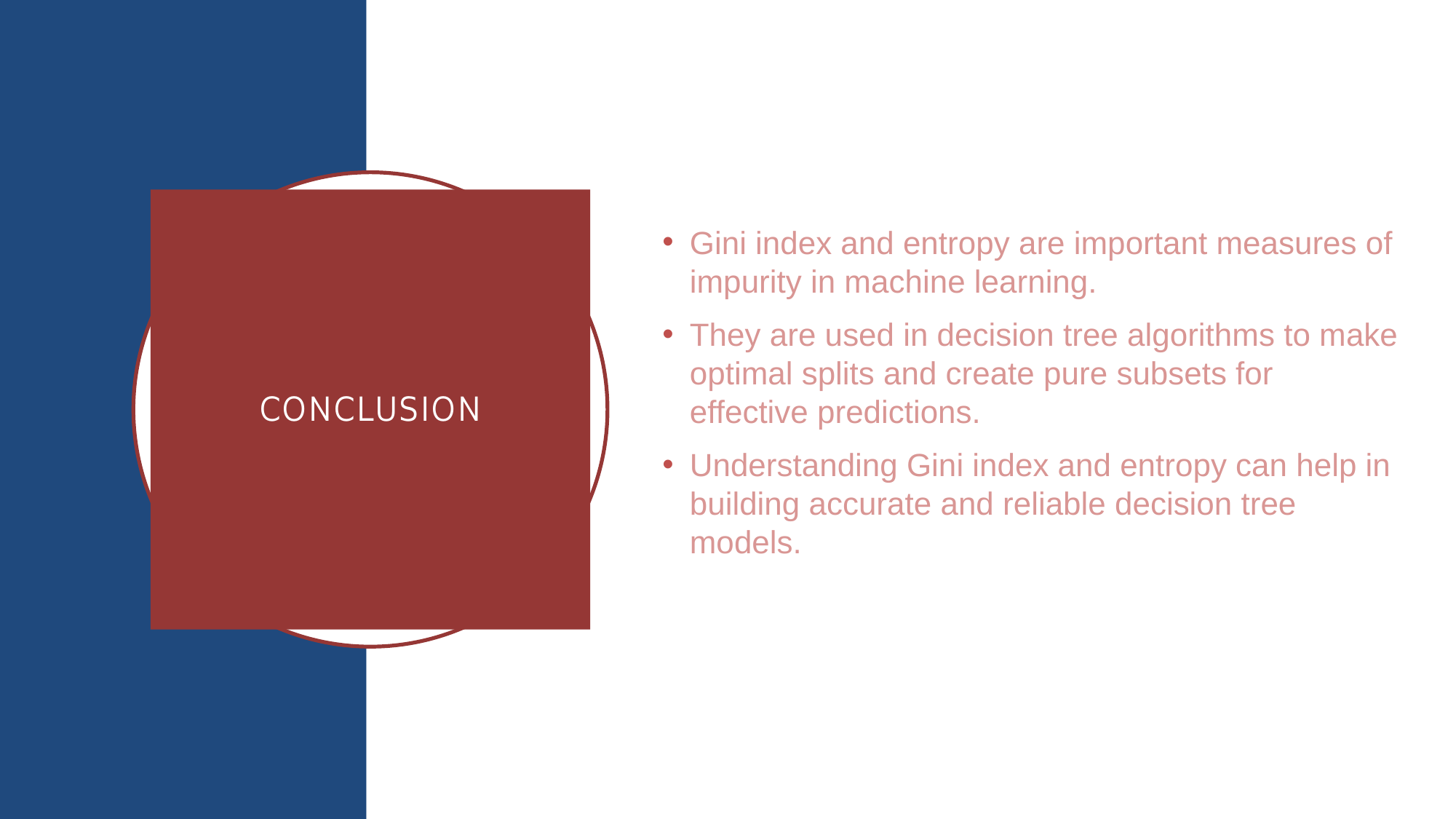

Gini index and entropy are important measures of impurity in machine learning.
They are used in decision tree algorithms to make optimal splits and create pure subsets for effective predictions.
Understanding Gini index and entropy can help in building accurate and reliable decision tree models.

# CONCLUSION